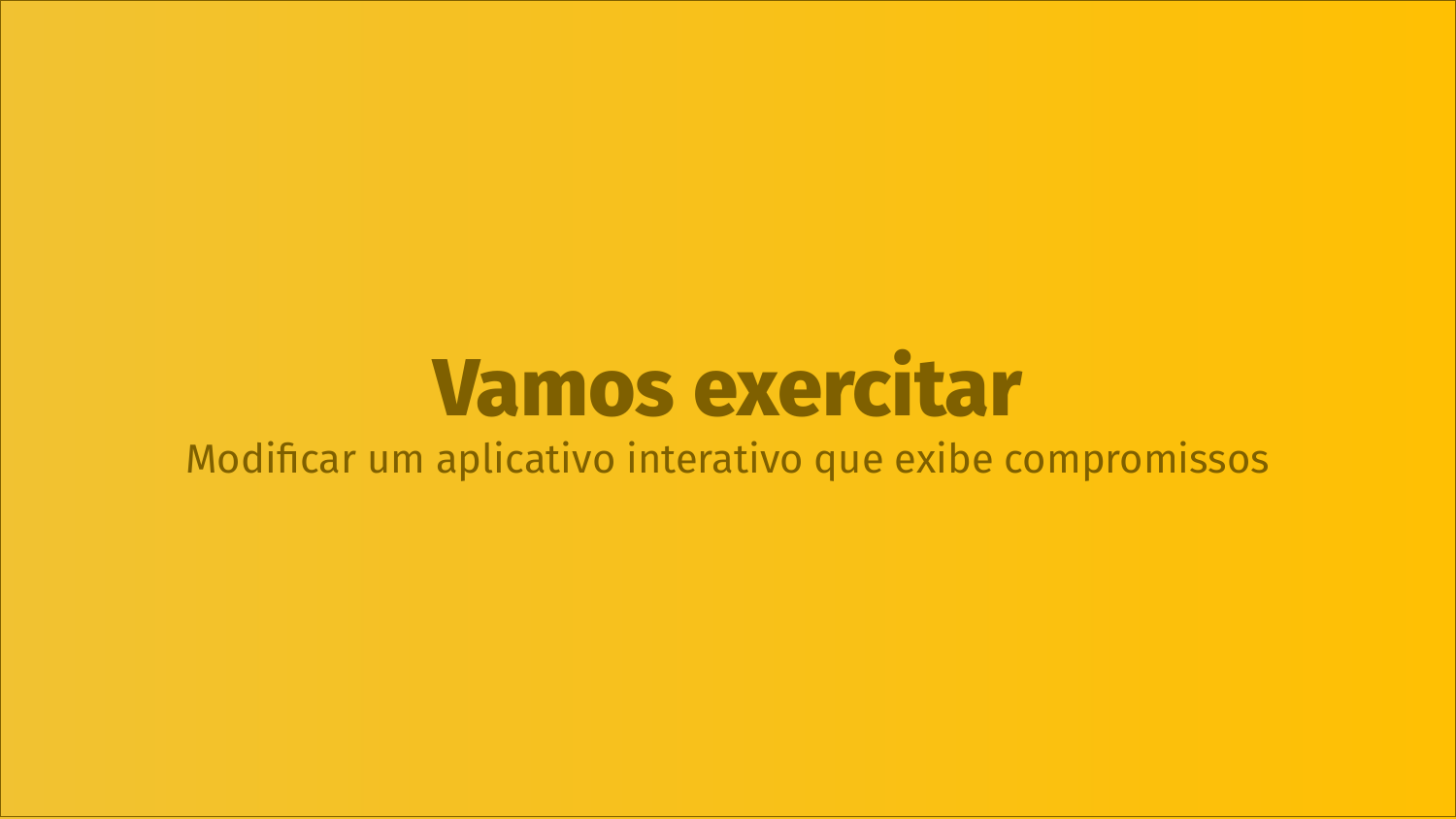

# Vamos exercitar
Modificar um aplicativo interativo que exibe compromissos